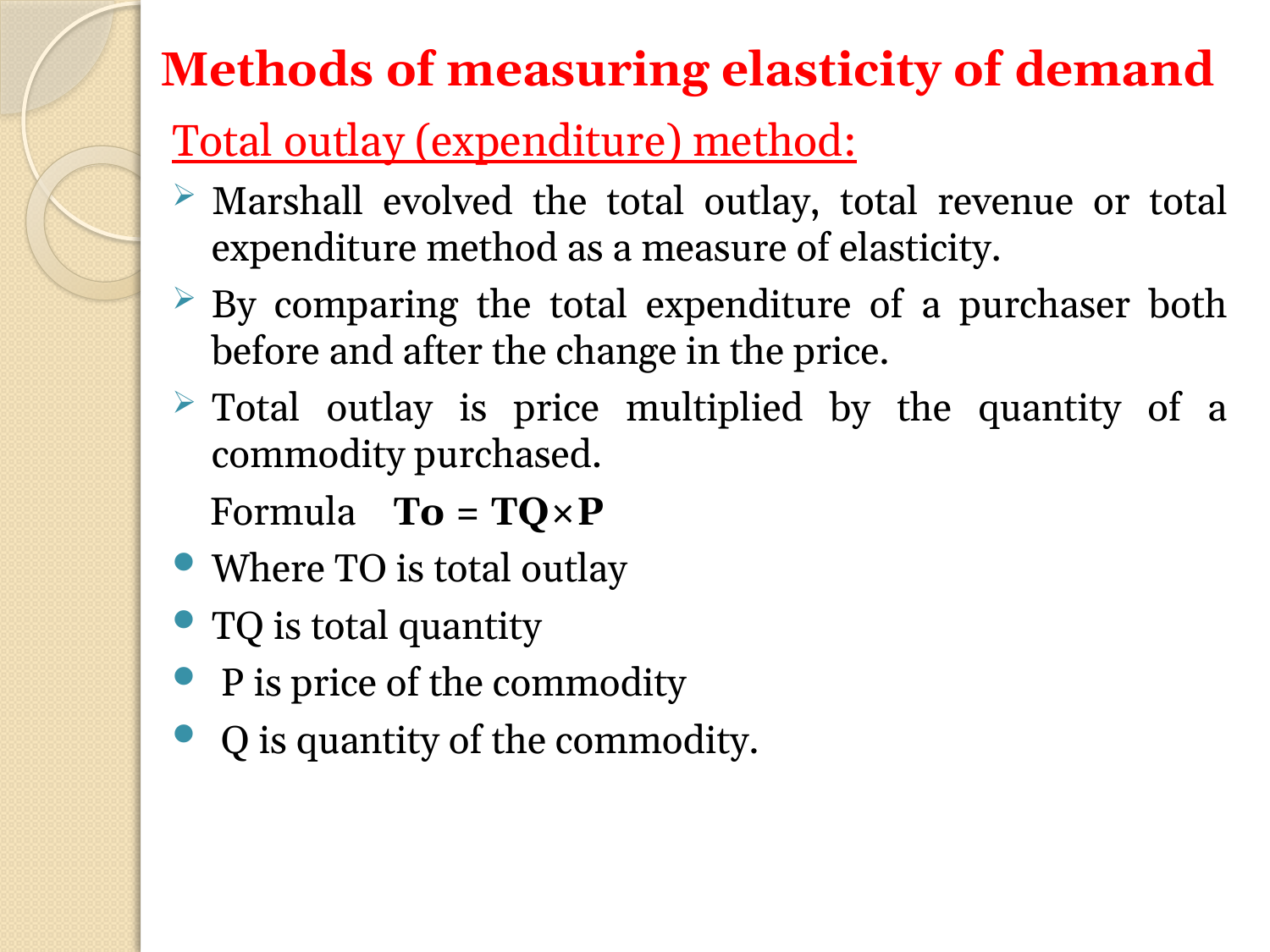

# Methods of measuring elasticity of demand
Total outlay (expenditure) method:
Marshall evolved the total outlay, total revenue or total expenditure method as a measure of elasticity.
By comparing the total expenditure of a purchaser both before and after the change in the price.
Total outlay is price multiplied by the quantity of a commodity purchased.
    Formula    To = TQ×P
Where TO is total outlay
TQ is total quantity
 P is price of the commodity
 Q is quantity of the commodity.